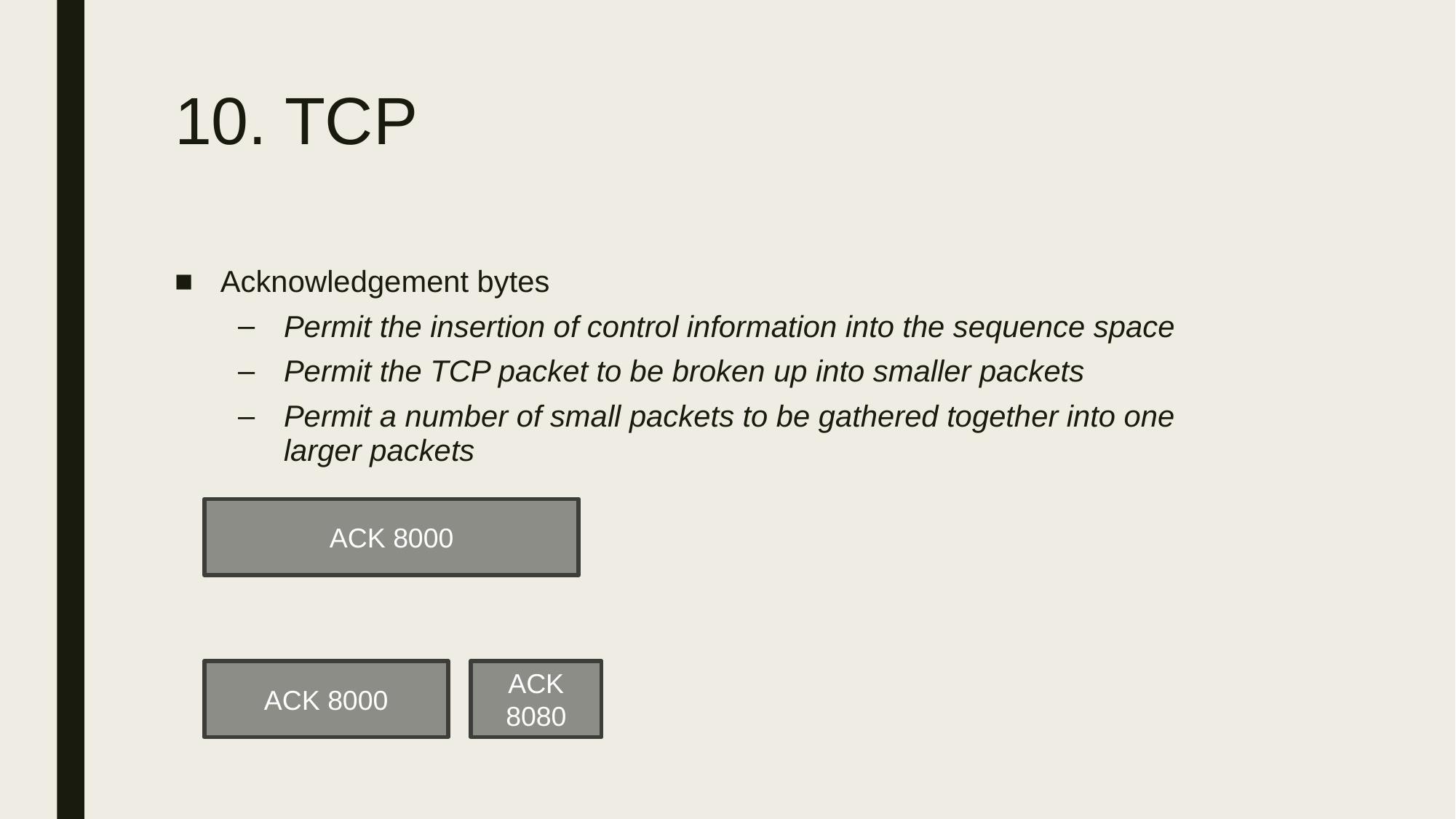

# 10. TCP
Acknowledgement bytes
Permit the insertion of control information into the sequence space
Permit the TCP packet to be broken up into smaller packets
Permit a number of small packets to be gathered together into one larger packets
ACK 8000
ACK 8000
ACK 8080